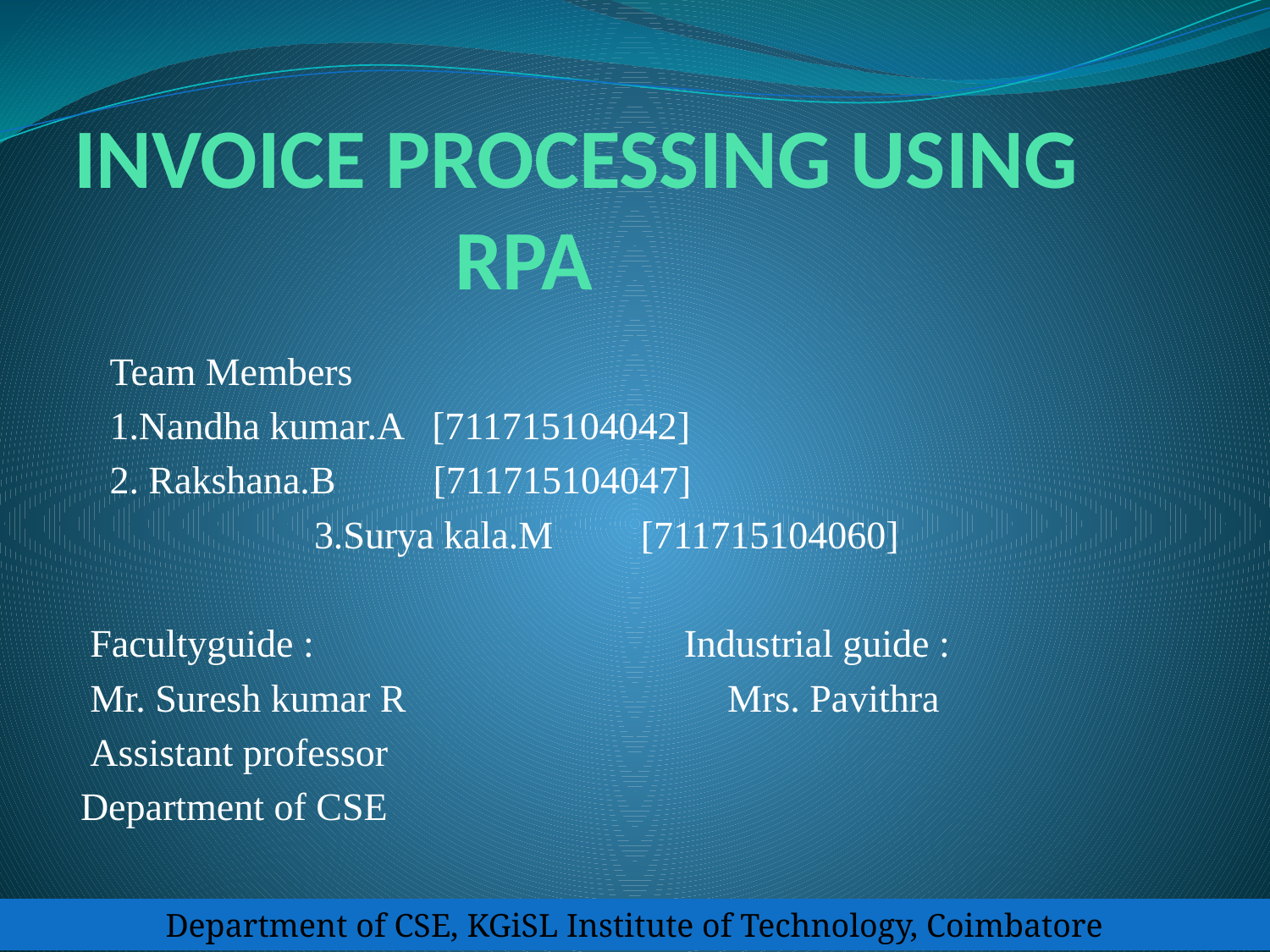

# INVOICE PROCESSING USING   			RPA

			Team Members
		1.Nandha kumar.A   [711715104042]
		2. Rakshana.B          [711715104047]
                        3.Surya kala.M         [711715104060]

 Facultyguide :                                      Industrial guide :
 Mr. Suresh kumar R                                 Mrs. Pavithra
 Assistant professor
Department of CSE

Department of CSE, KGiSL Institute of Technology, Coimbatore